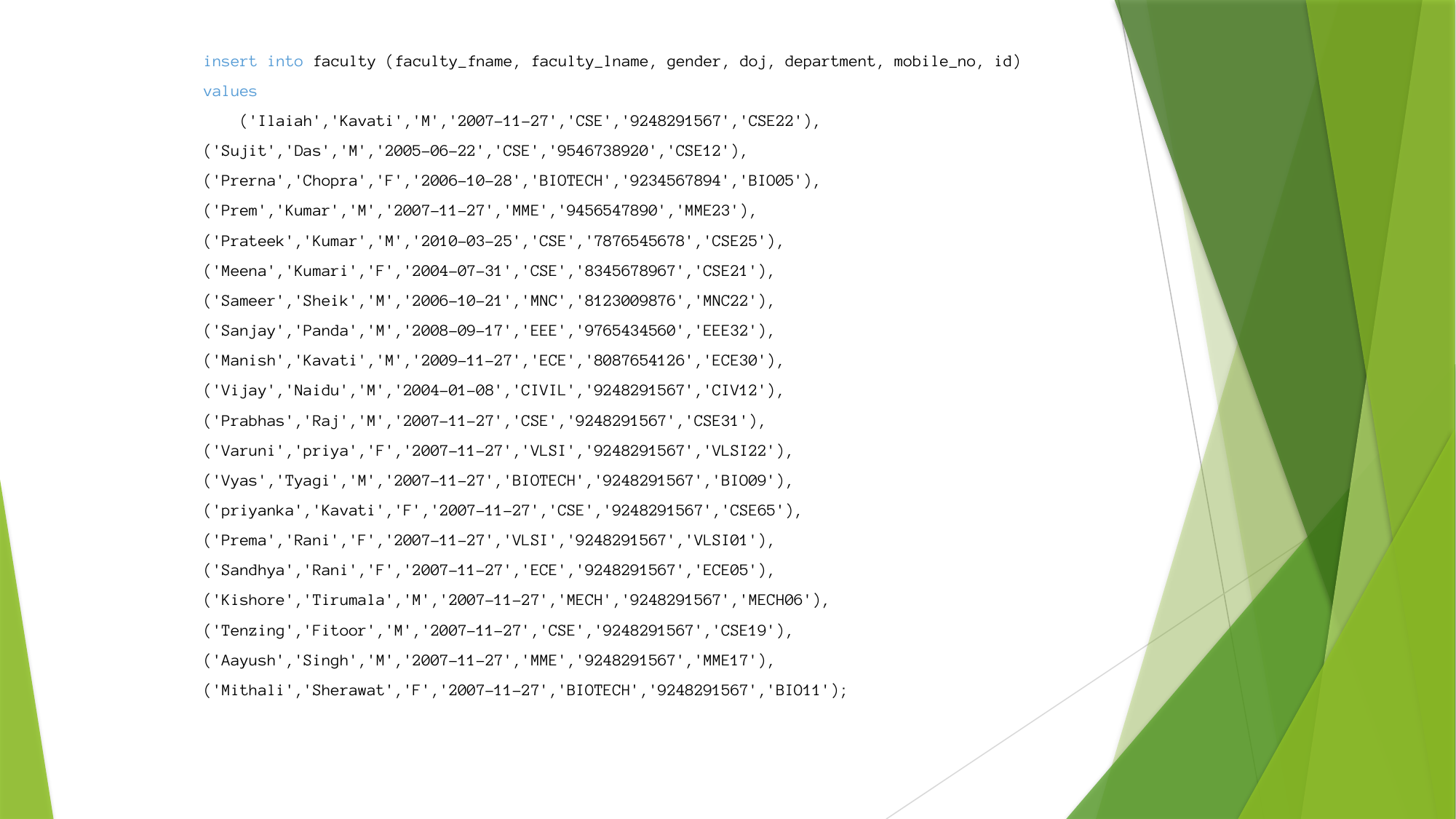

insert into faculty (faculty_fname, faculty_lname, gender, doj, department, mobile_no, id)
values
    ('Ilaiah','Kavati','M','2007-11-27','CSE','9248291567','CSE22'),
('Sujit','Das','M','2005-06-22','CSE','9546738920','CSE12'),
('Prerna','Chopra','F','2006-10-28','BIOTECH','9234567894','BIO05'),
('Prem','Kumar','M','2007-11-27','MME','9456547890','MME23'),
('Prateek','Kumar','M','2010-03-25','CSE','7876545678','CSE25'),
('Meena','Kumari','F','2004-07-31','CSE','8345678967','CSE21'),
('Sameer','Sheik','M','2006-10-21','MNC','8123009876','MNC22'),
('Sanjay','Panda','M','2008-09-17','EEE','9765434560','EEE32'),
('Manish','Kavati','M','2009-11-27','ECE','8087654126','ECE30'),
('Vijay','Naidu','M','2004-01-08','CIVIL','9248291567','CIV12'),
('Prabhas','Raj','M','2007-11-27','CSE','9248291567','CSE31'),
('Varuni','priya','F','2007-11-27','VLSI','9248291567','VLSI22'),
('Vyas','Tyagi','M','2007-11-27','BIOTECH','9248291567','BIO09'),
('priyanka','Kavati','F','2007-11-27','CSE','9248291567','CSE65'),
('Prema','Rani','F','2007-11-27','VLSI','9248291567','VLSI01'),
('Sandhya','Rani','F','2007-11-27','ECE','9248291567','ECE05'),
('Kishore','Tirumala','M','2007-11-27','MECH','9248291567','MECH06'),
('Tenzing','Fitoor','M','2007-11-27','CSE','9248291567','CSE19'),
('Aayush','Singh','M','2007-11-27','MME','9248291567','MME17'),
('Mithali','Sherawat','F','2007-11-27','BIOTECH','9248291567','BIO11');